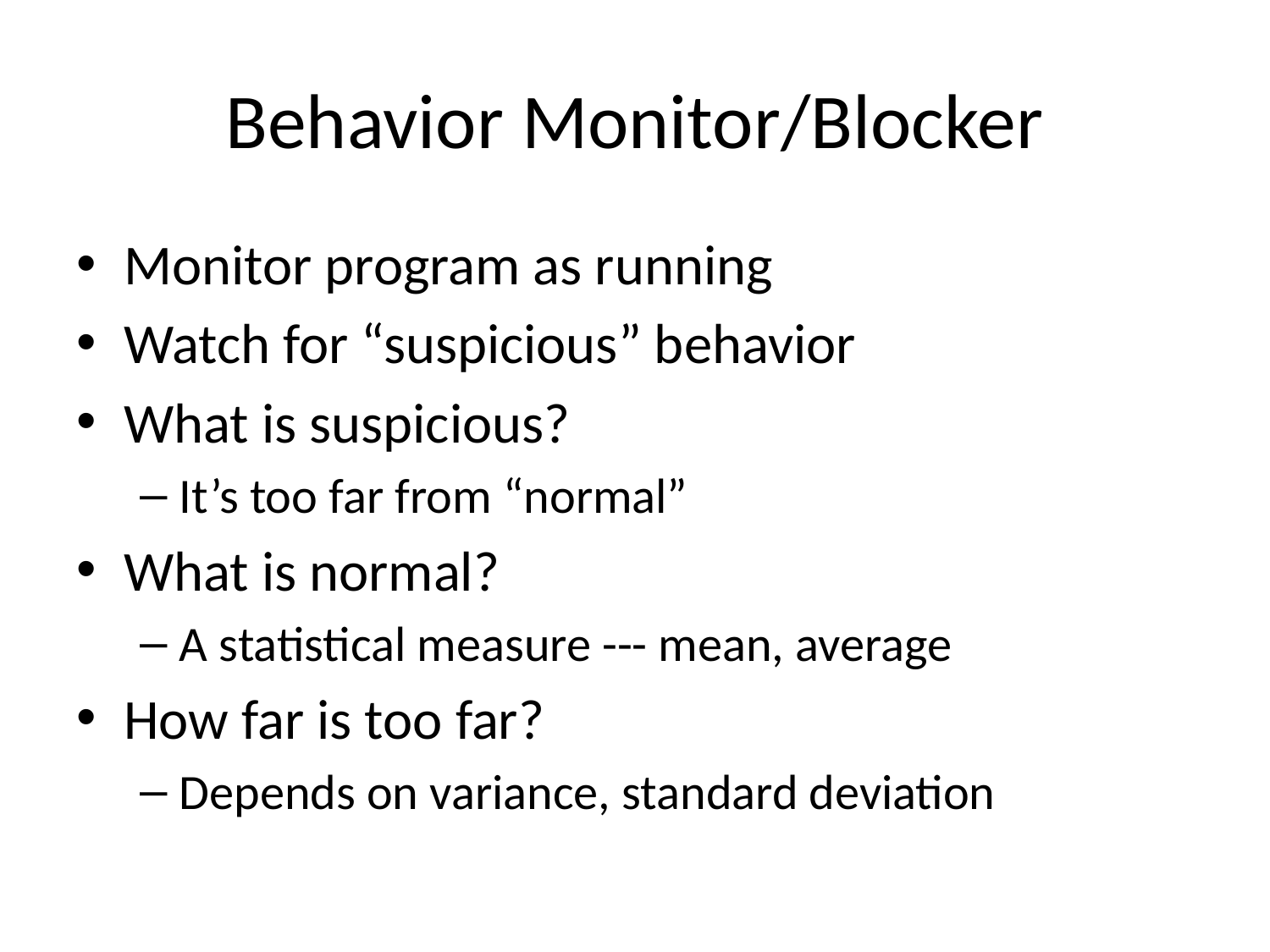

# Behavior Monitor/Blocker
Monitor program as running
Watch for “suspicious” behavior
What is suspicious?
It’s too far from “normal”
What is normal?
A statistical measure --- mean, average
How far is too far?
Depends on variance, standard deviation